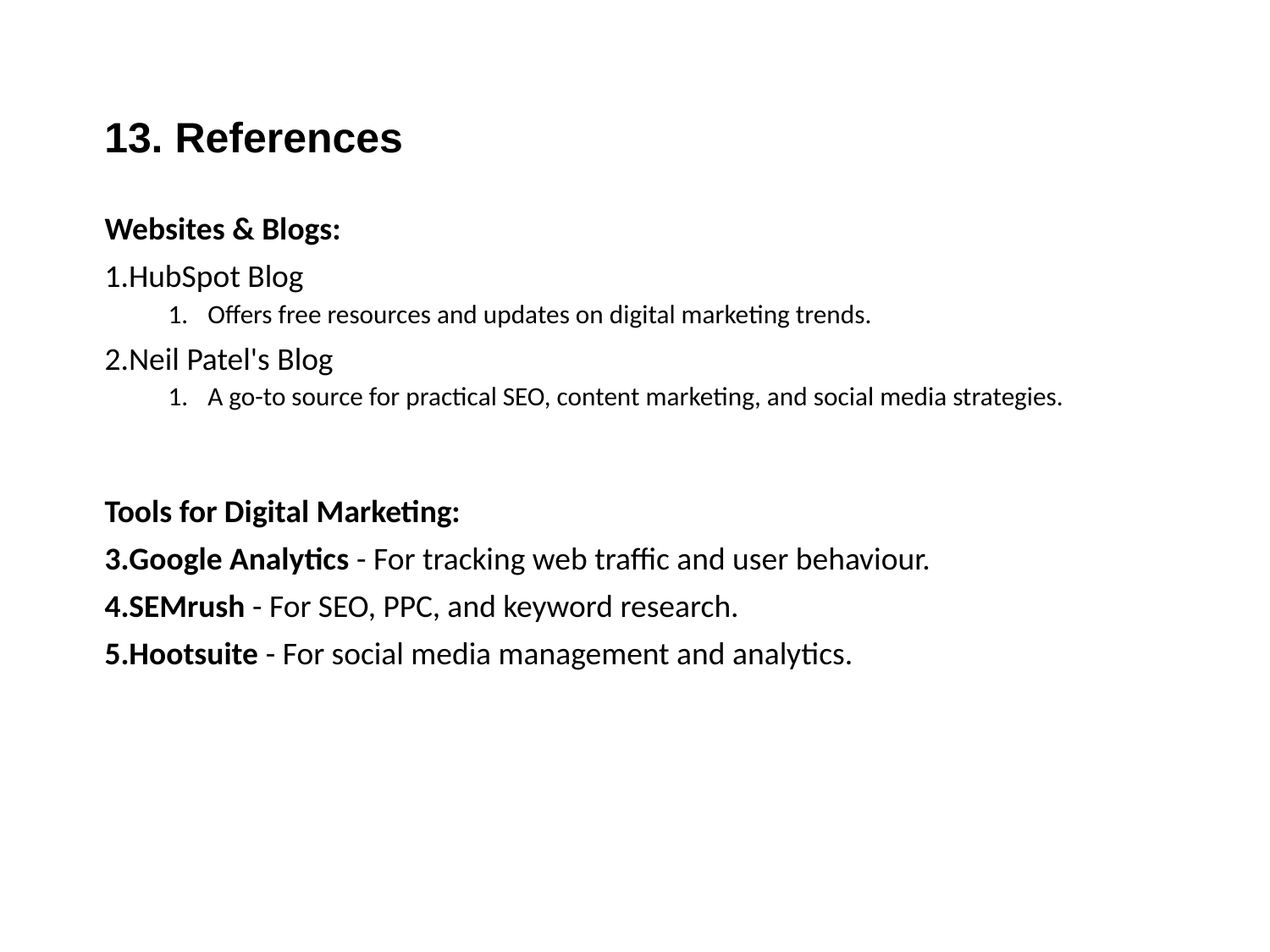

13. References
Websites & Blogs:
HubSpot Blog
Offers free resources and updates on digital marketing trends.
Neil Patel's Blog
A go-to source for practical SEO, content marketing, and social media strategies.

Tools for Digital Marketing:
Google Analytics - For tracking web traffic and user behaviour.
SEMrush - For SEO, PPC, and keyword research.
Hootsuite - For social media management and analytics.